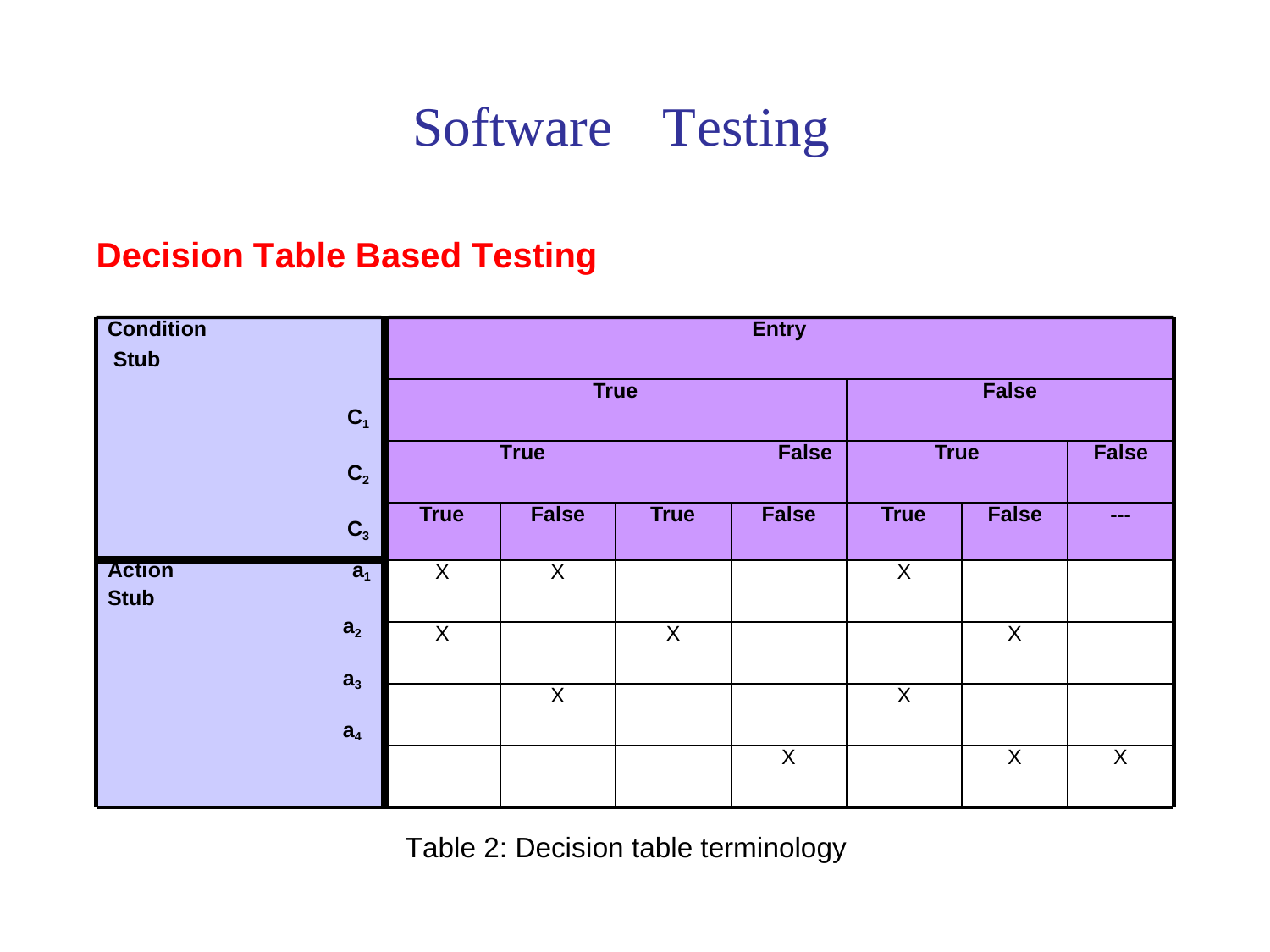

Software
Testing
Decision
Table
Based
Testing

Condition
Stub
C1
C2
C3
Entry
True

False

True                                       False
True
False

True

False

True

False

True

False

---
Action                              a1
Stub
a2
a3
a4
X

X

X

X

X

X

X

X

X

X
X

Table 2: Decision table terminology